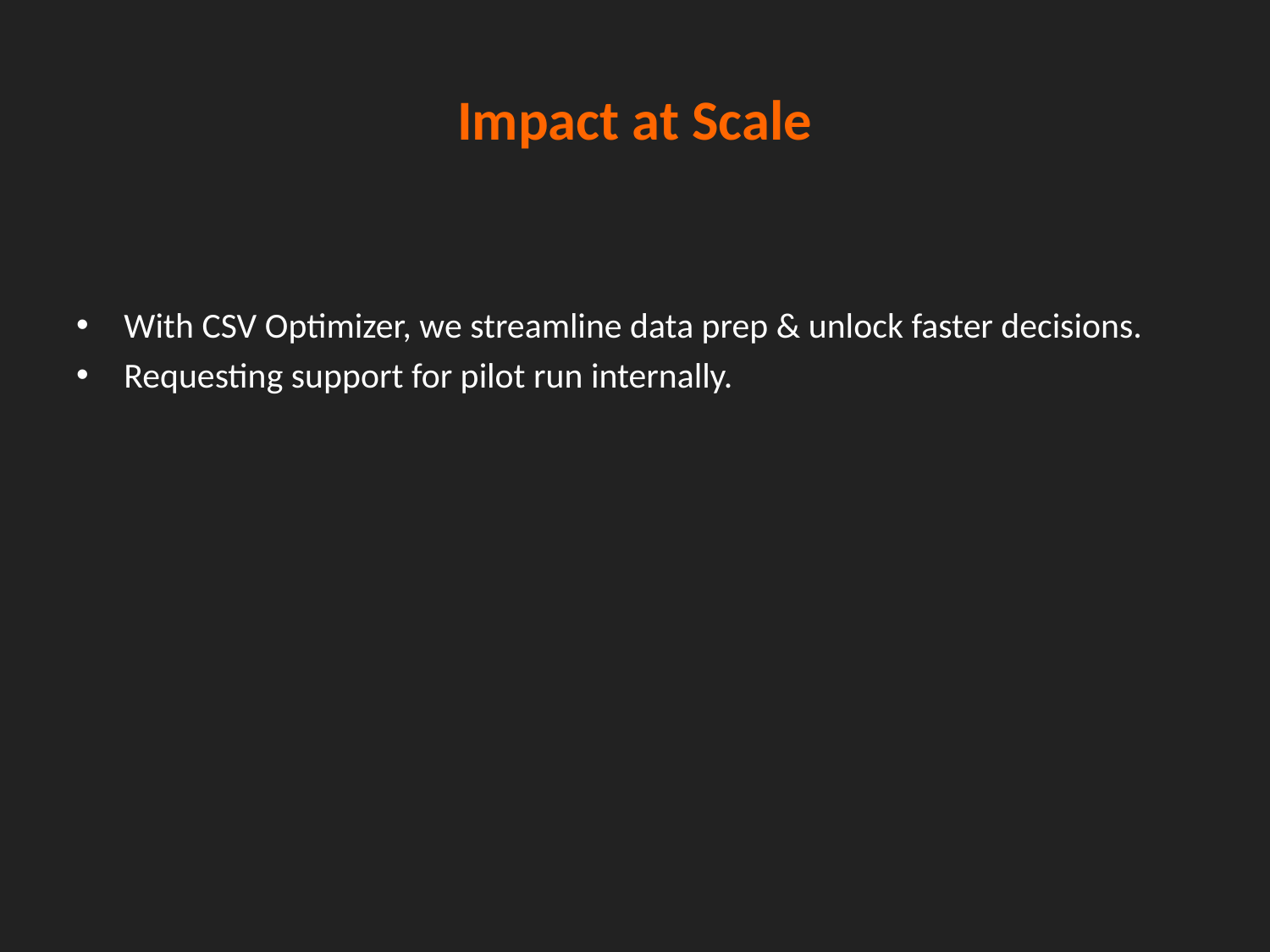

# Impact at Scale

With CSV Optimizer, we streamline data prep & unlock faster decisions.
Requesting support for pilot run internally.